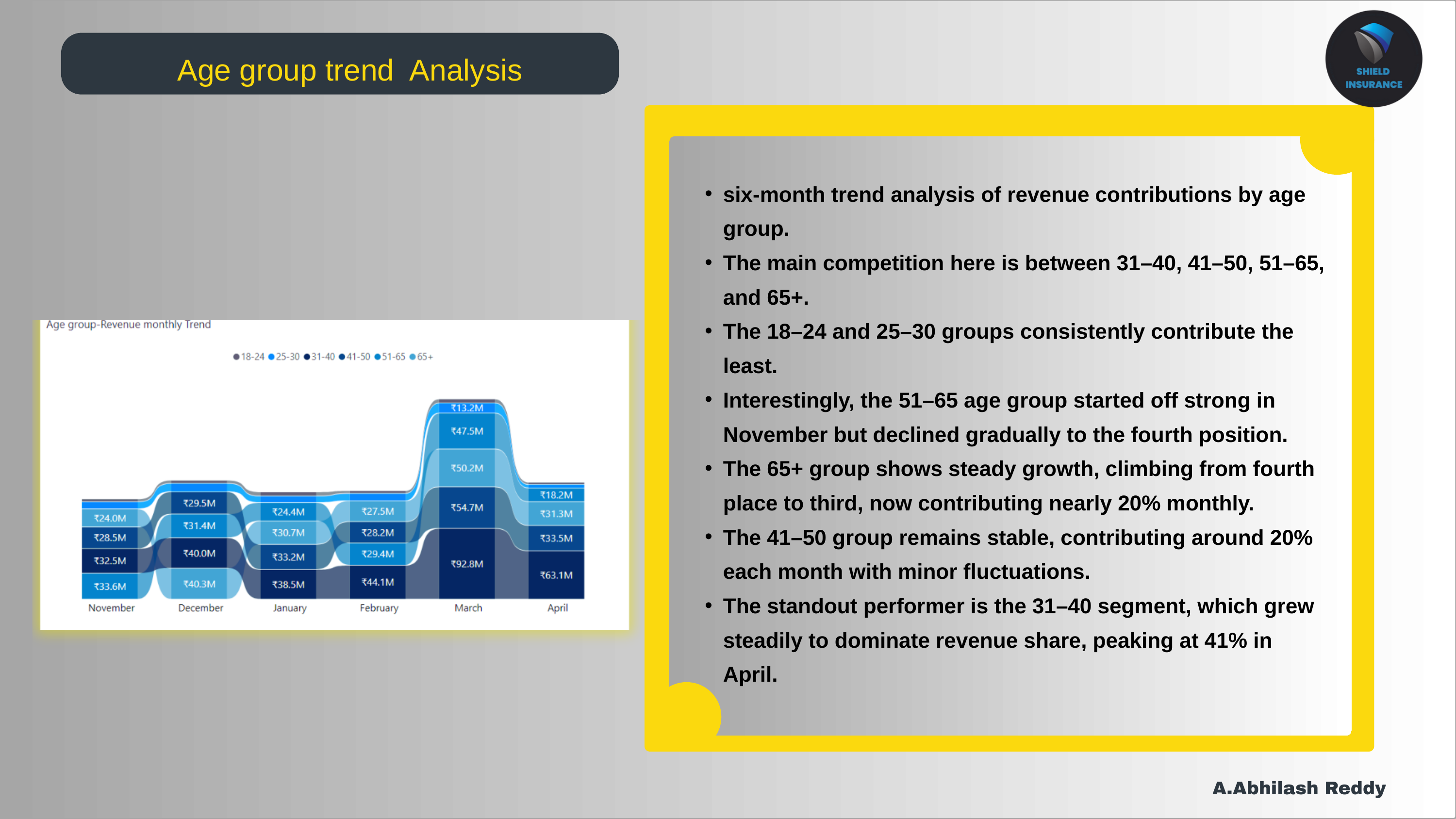

Age group trend  Analysis

six-month trend analysis of revenue contributions by age group.
The main competition here is between 31–40, 41–50, 51–65, and 65+.
The 18–24 and 25–30 groups consistently contribute the least.
Interestingly, the 51–65 age group started off strong in November but declined gradually to the fourth position.
The 65+ group shows steady growth, climbing from fourth place to third, now contributing nearly 20% monthly.
The 41–50 group remains stable, contributing around 20% each month with minor fluctuations.
The standout performer is the 31–40 segment, which grew steadily to dominate revenue share, peaking at 41% in April.

A.Abhilash Reddy